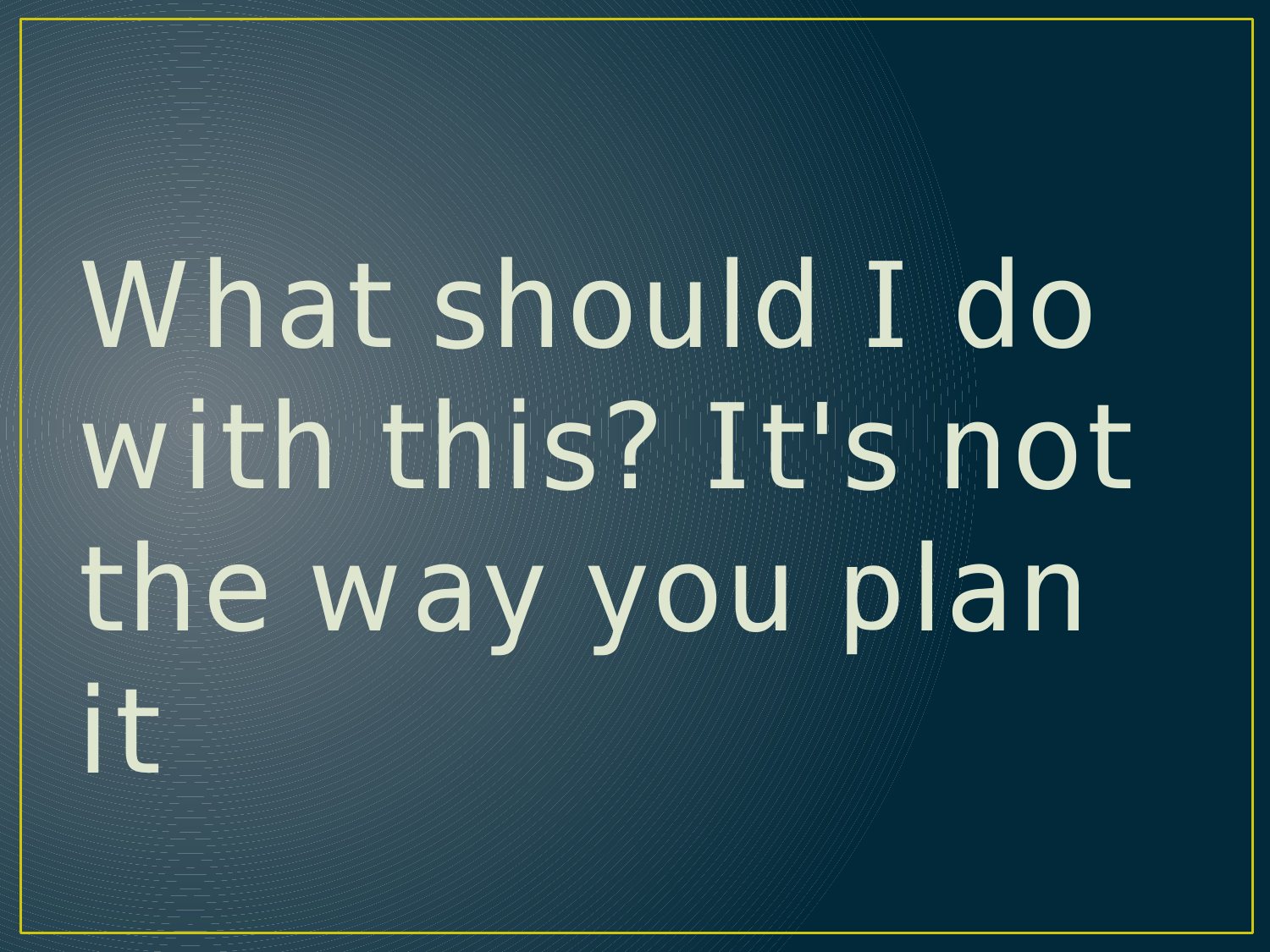

What should I do with this? It's not the way you plan it